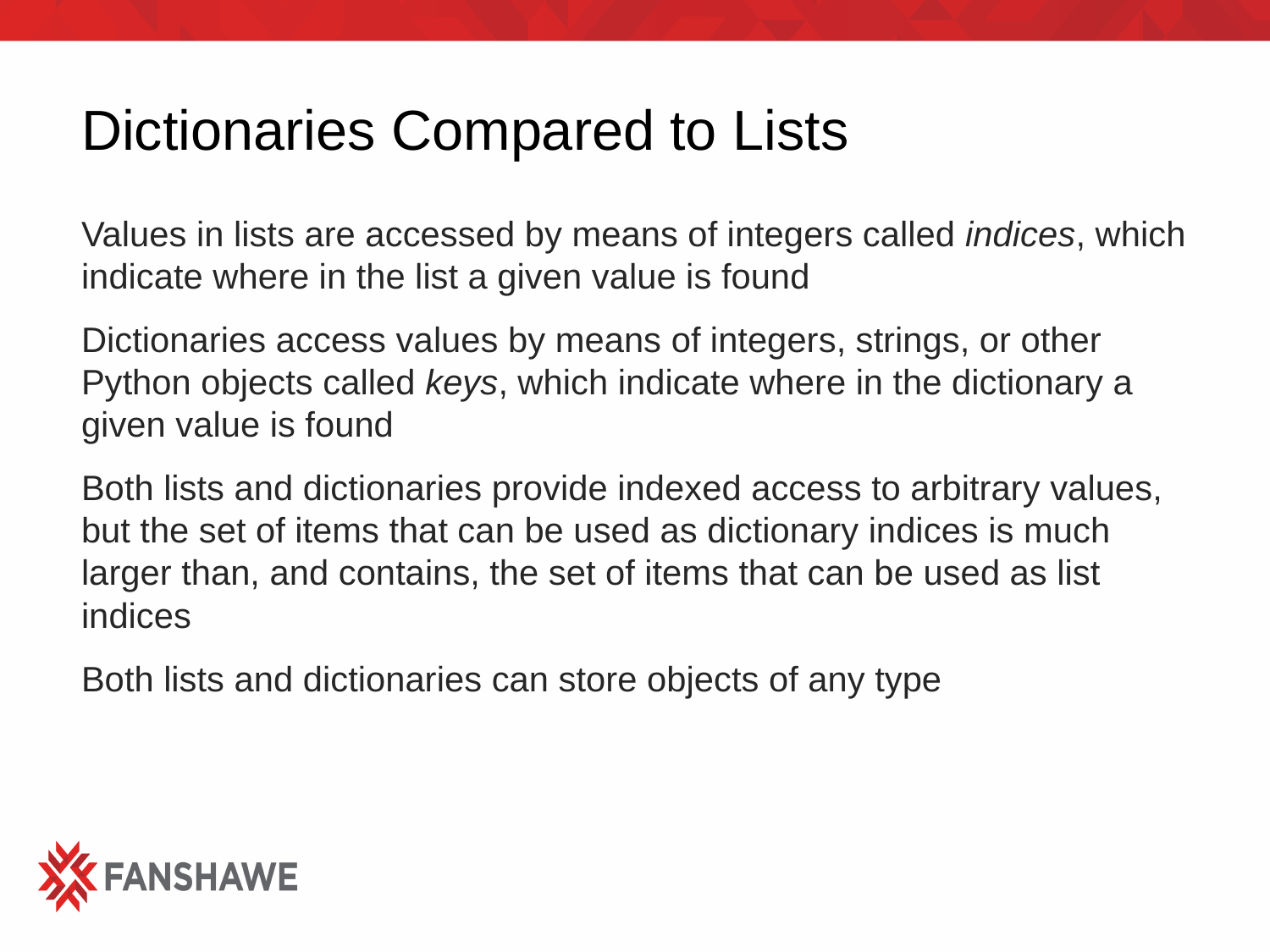

# Dictionaries Compared to Lists
Values in lists are accessed by means of integers called indices, which indicate where in the list a given value is found
Dictionaries access values by means of integers, strings, or other Python objects called keys, which indicate where in the dictionary a given value is found
Both lists and dictionaries provide indexed access to arbitrary values, but the set of items that can be used as dictionary indices is much larger than, and contains, the set of items that can be used as list indices
Both lists and dictionaries can store objects of any type